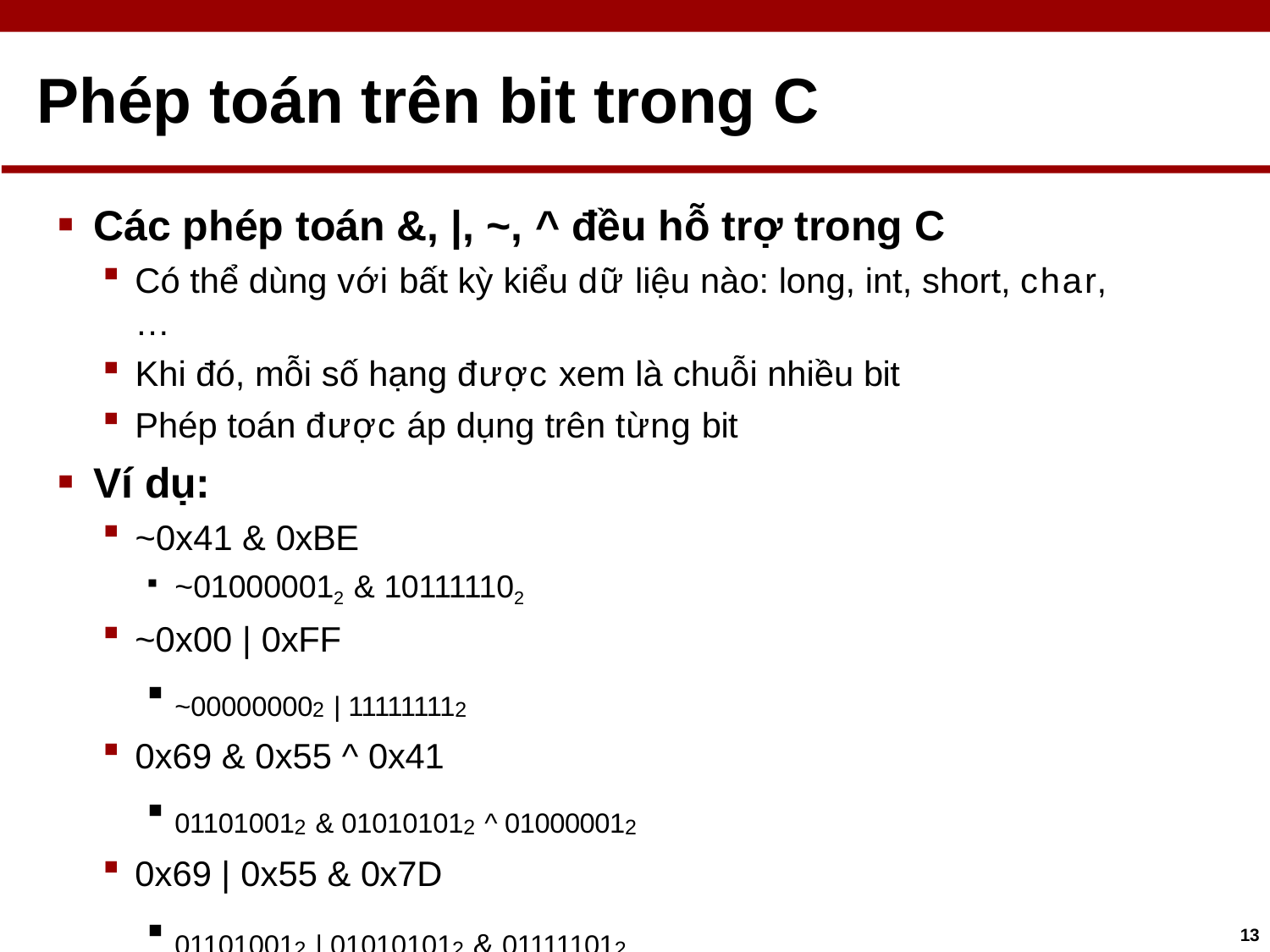

# Phép toán trên bit trong C

Các phép toán &, |, ~, ^ đều hỗ trợ trong C
Có thể dùng với bất kỳ kiểu dữ liệu nào: long, int, short, char,…
Khi đó, mỗi số hạng được xem là chuỗi nhiều bit
Phép toán được áp dụng trên từng bit
Ví dụ:
~0x41 & 0xBE
~010000012 & 101111102
~0x00 | 0xFF
~000000002 | 111111112
0x69 & 0x55 ^ 0x41
011010012 & 010101012 ^ 010000012
0x69 | 0x55 & 0x7D
011010012 | 010101012 & 011111012
13